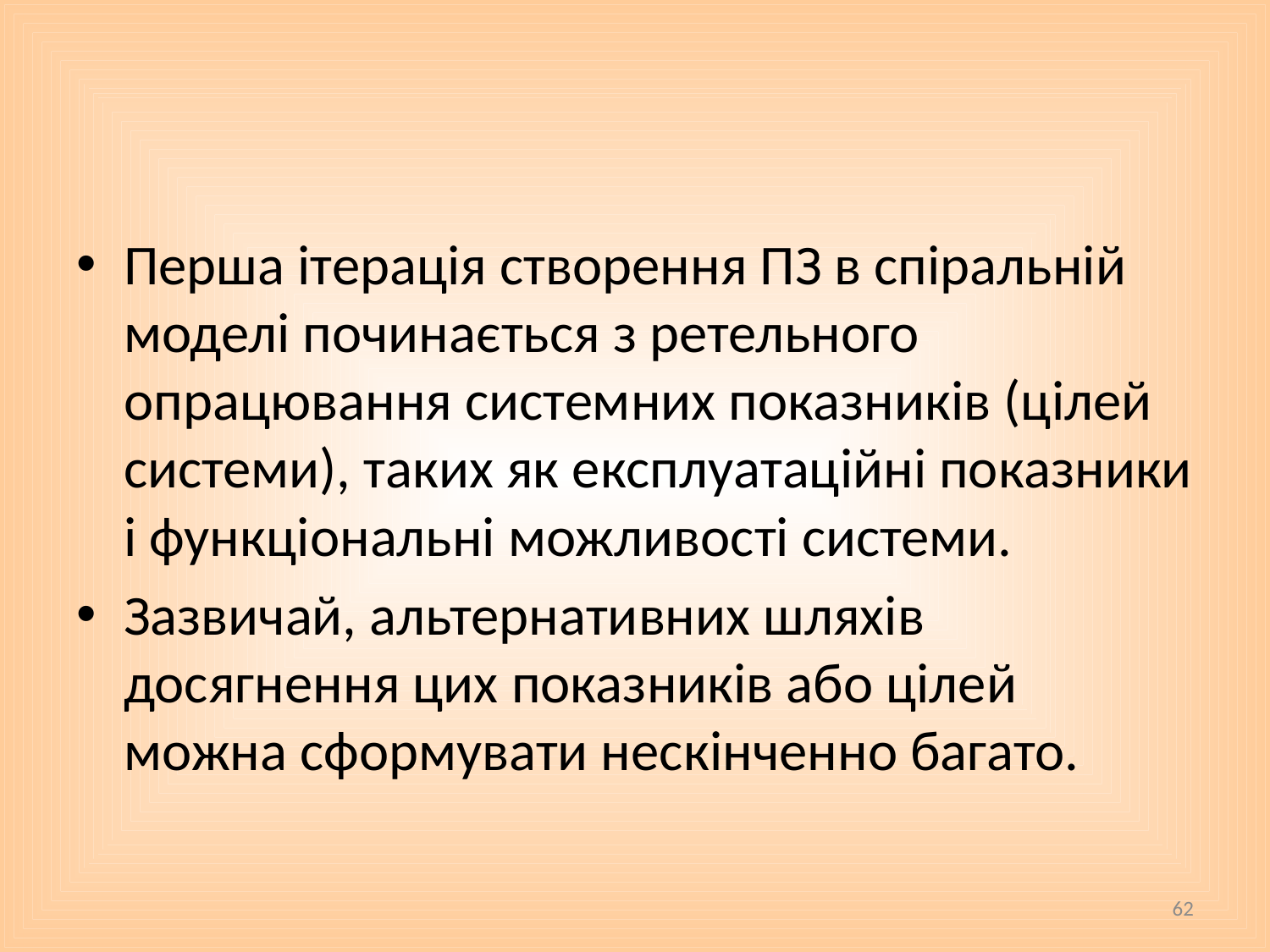

#
Перша ітерація створення ПЗ в спіральній моделі починається з ретельного опрацювання системних показників (цілей системи), таких як експлуатаційні показники і функціональні можливості системи.
Зазвичай, альтернативних шляхів досягнення цих показників або цілей можна сформувати нескінченно багато.
62